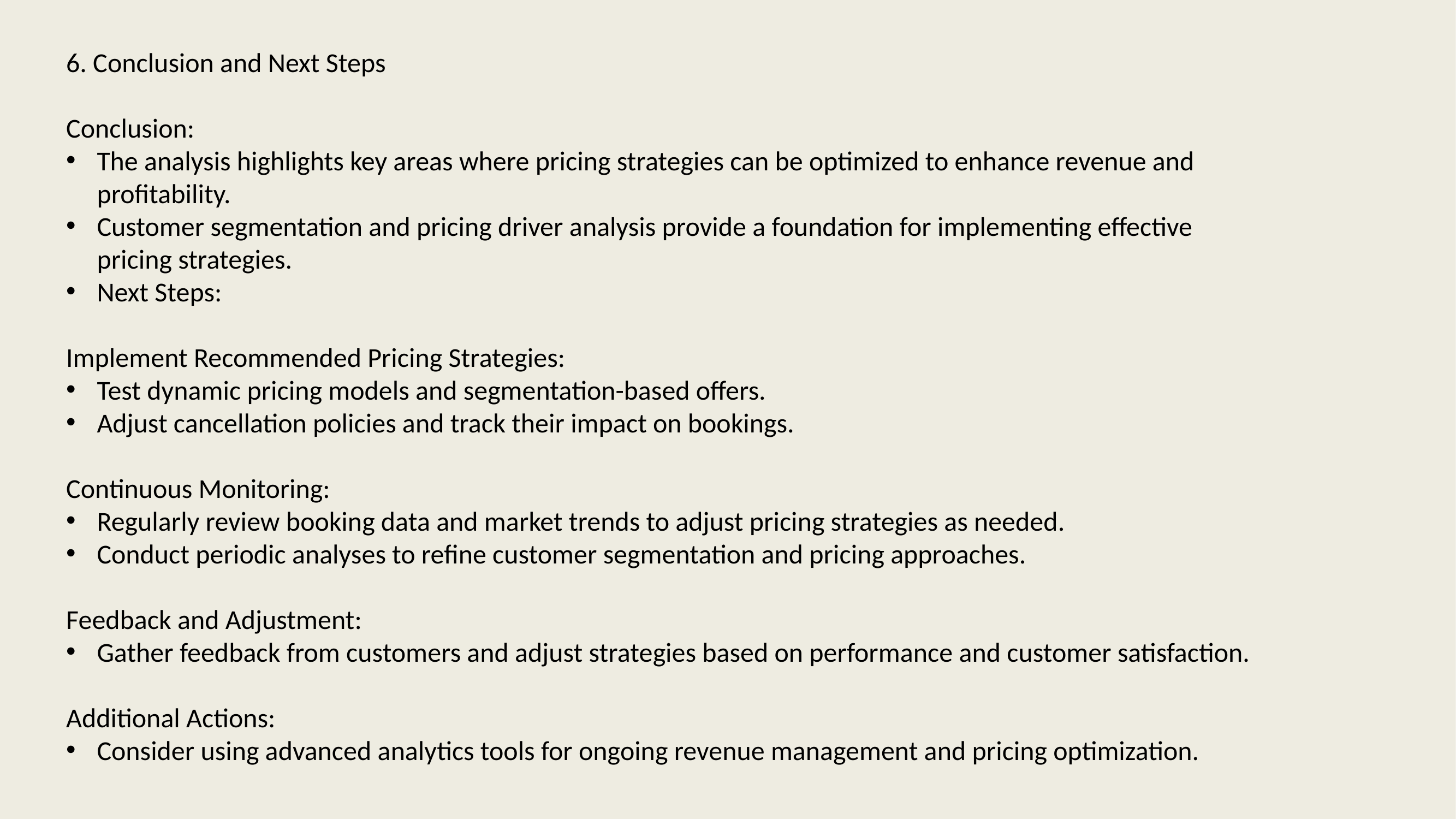

6. Conclusion and Next Steps

Conclusion:
The analysis highlights key areas where pricing strategies can be optimized to enhance revenue and profitability.
Customer segmentation and pricing driver analysis provide a foundation for implementing effective pricing strategies.
Next Steps:

Implement Recommended Pricing Strategies:
Test dynamic pricing models and segmentation-based offers.
Adjust cancellation policies and track their impact on bookings.

Continuous Monitoring:
Regularly review booking data and market trends to adjust pricing strategies as needed.
Conduct periodic analyses to refine customer segmentation and pricing approaches.

Feedback and Adjustment:
Gather feedback from customers and adjust strategies based on performance and customer satisfaction.

Additional Actions:
Consider using advanced analytics tools for ongoing revenue management and pricing optimization.